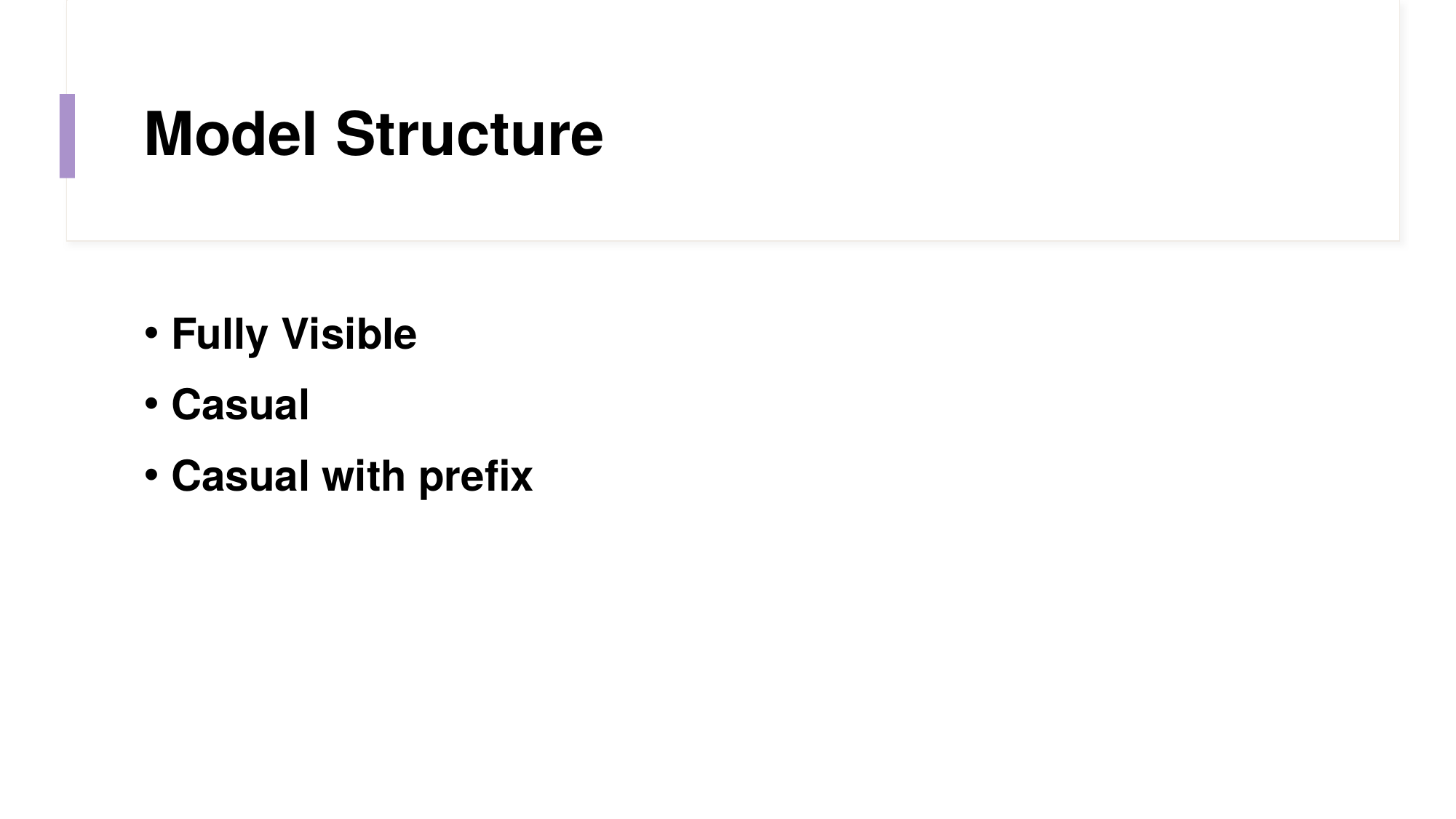

# Model Structure
Fully Visible
Casual
Casual with prefix